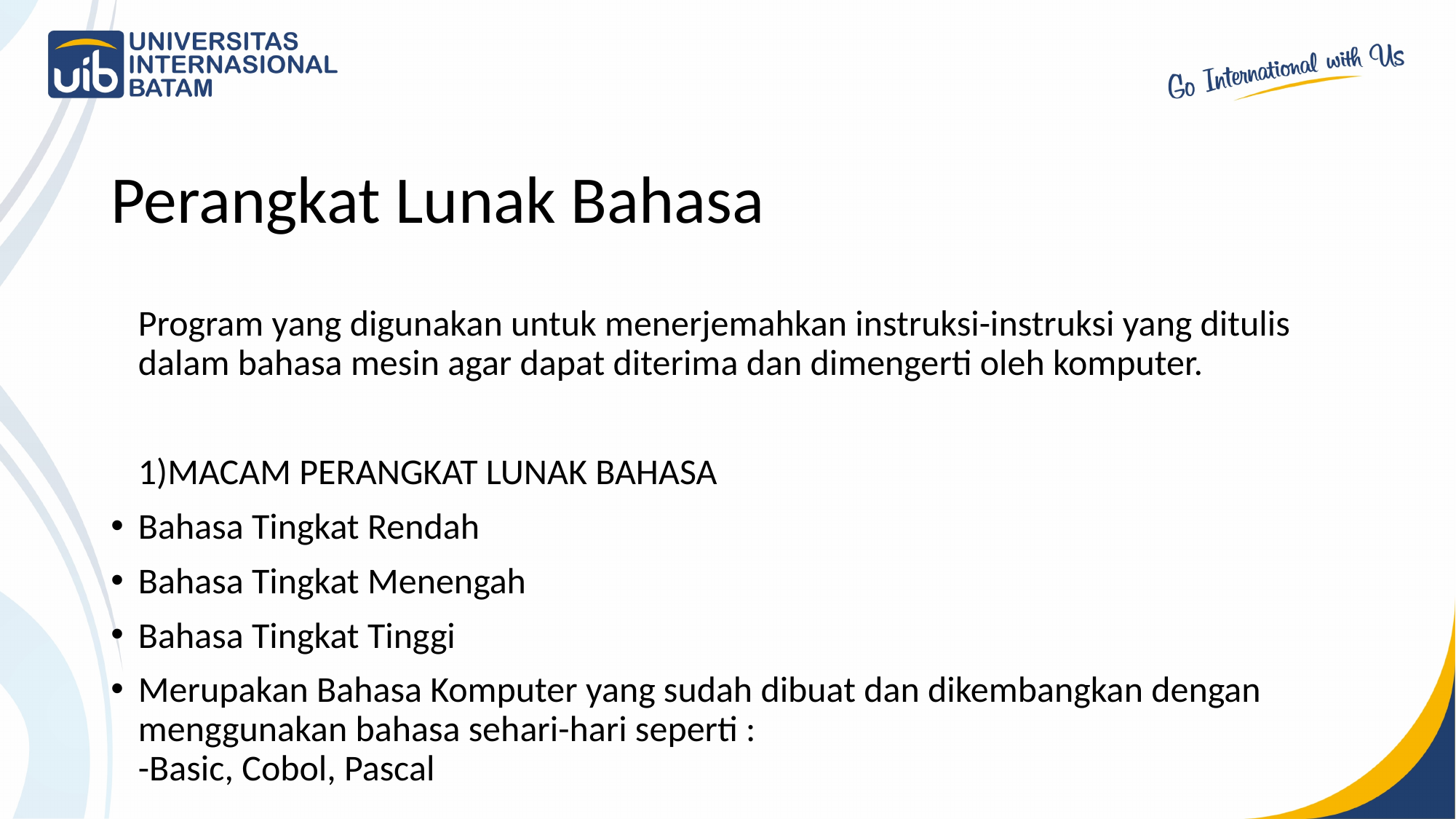

# Perangkat Lunak Bahasa
	Program yang digunakan untuk menerjemahkan instruksi-instruksi yang ditulis dalam bahasa mesin agar dapat diterima dan dimengerti oleh komputer.

	1)MACAM PERANGKAT LUNAK BAHASA
Bahasa Tingkat Rendah
Bahasa Tingkat Menengah
Bahasa Tingkat Tinggi
Merupakan Bahasa Komputer yang sudah dibuat dan dikembangkan dengan menggunakan bahasa sehari-hari seperti :
-Basic, Cobol, Pascal